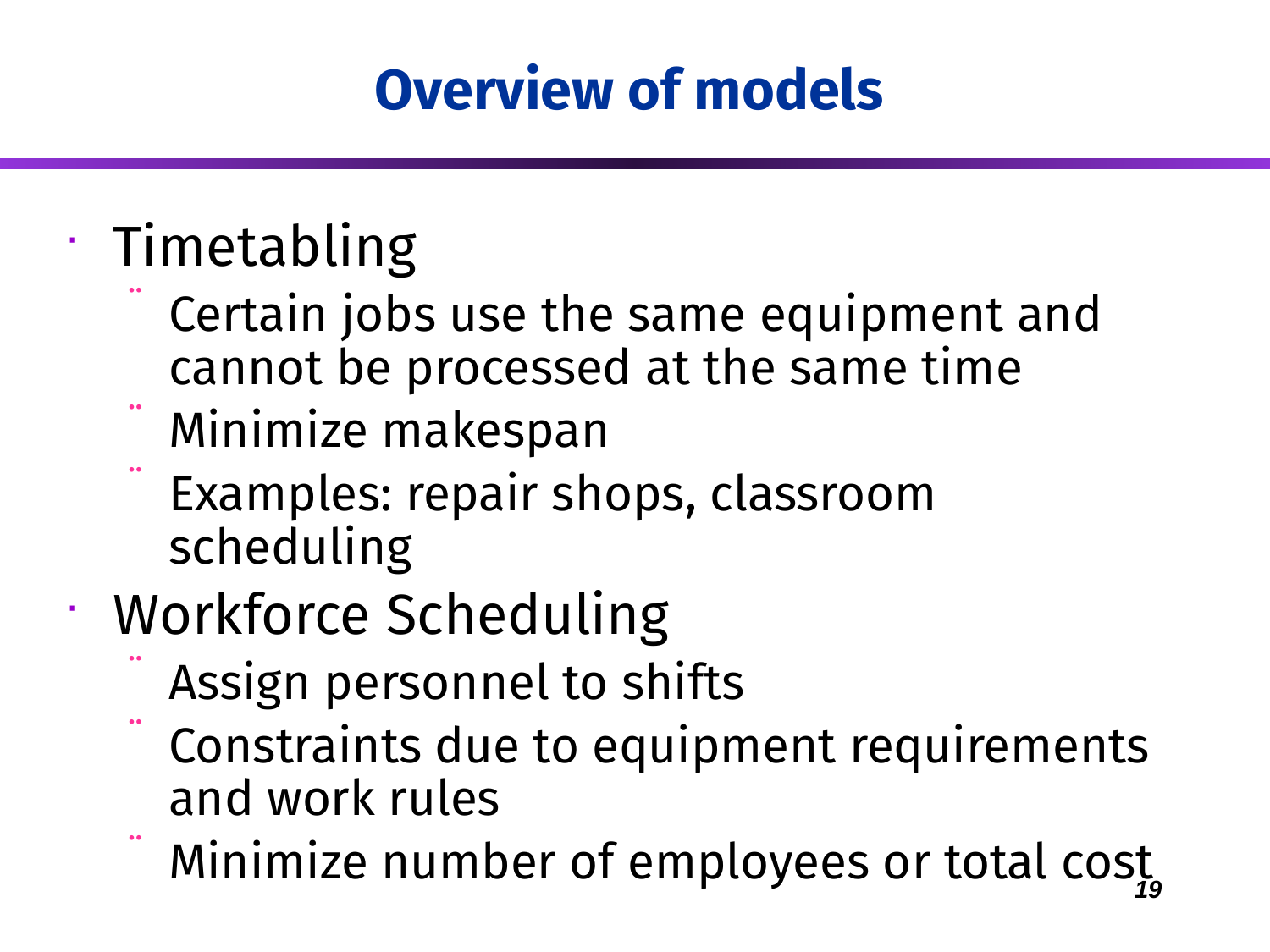

# Overview of models
Timetabling
Certain jobs use the same equipment and cannot be processed at the same time
Minimize makespan
Examples: repair shops, classroom scheduling
Workforce Scheduling
Assign personnel to shifts
Constraints due to equipment requirements and work rules
Minimize number of employees or total cost

19